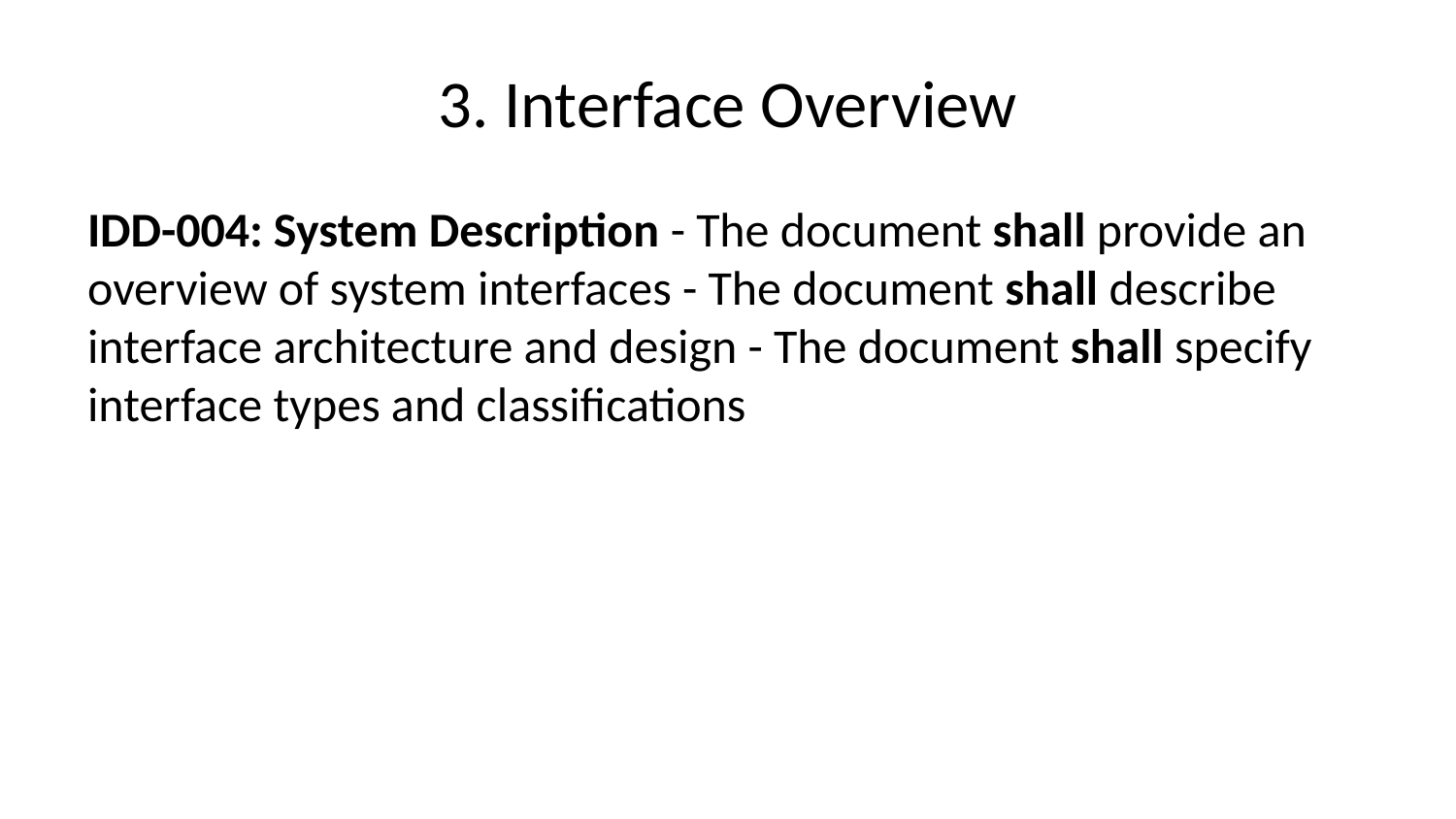

# 3. Interface Overview
IDD-004: System Description - The document shall provide an overview of system interfaces - The document shall describe interface architecture and design - The document shall specify interface types and classifications